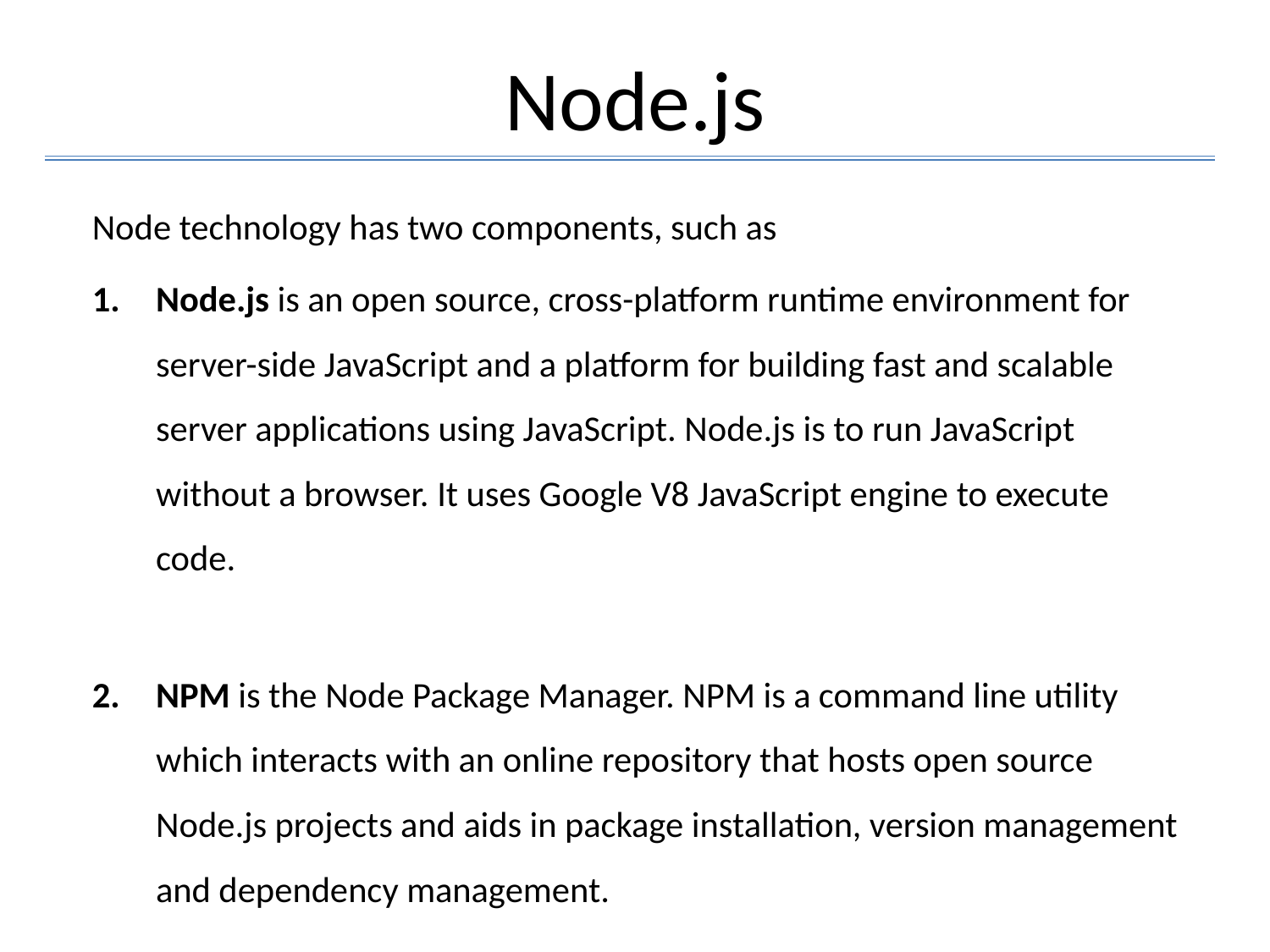

# Node.js
Node technology has two components, such as
Node.js is an open source, cross-platform runtime environment for server-side JavaScript and a platform for building fast and scalable server applications using JavaScript. Node.js is to run JavaScript without a browser. It uses Google V8 JavaScript engine to execute code.
NPM is the Node Package Manager. NPM is a command line utility which interacts with an online repository that hosts open source Node.js projects and aids in package installation, version management and dependency management.